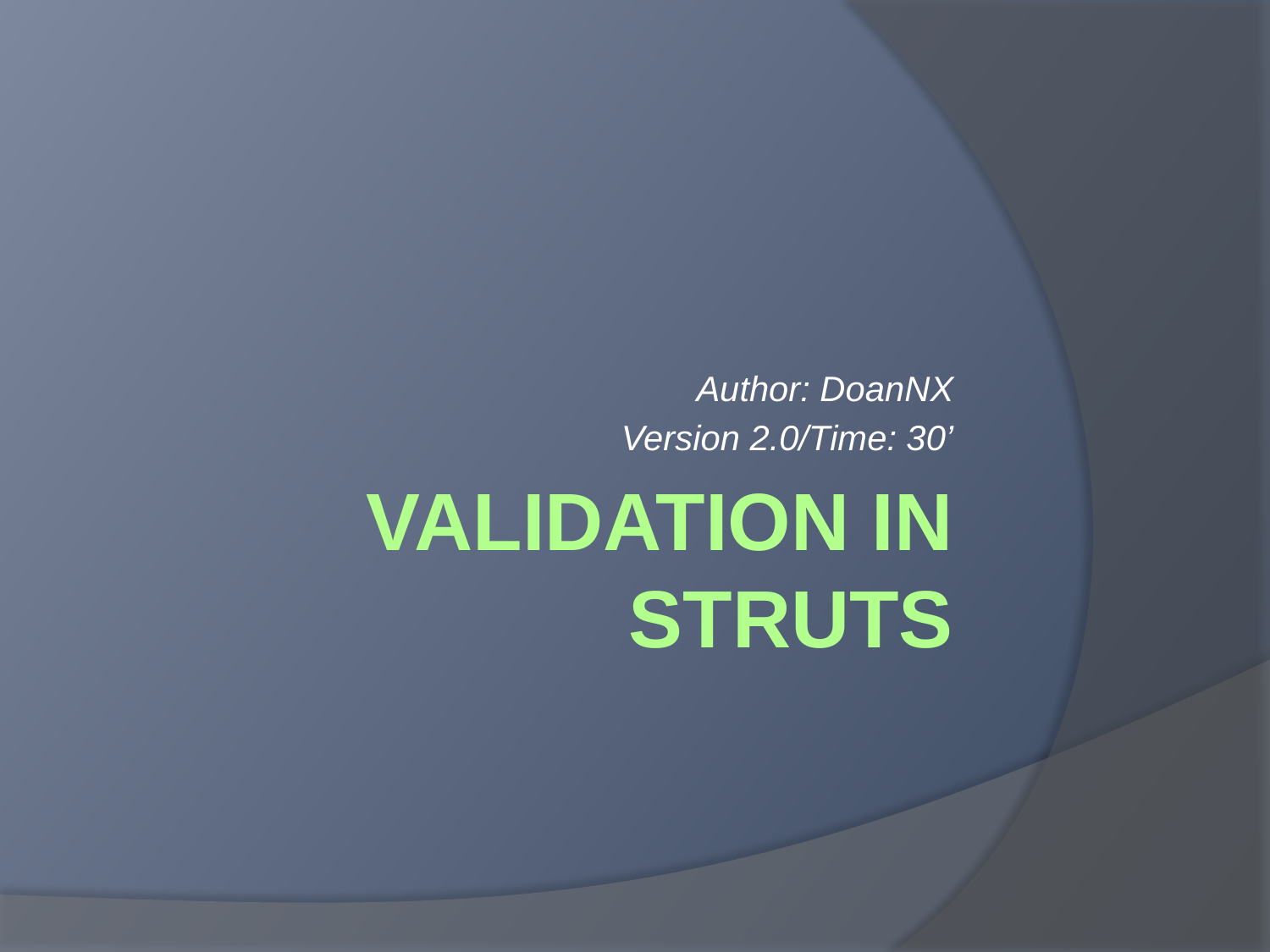

Author: DoanNX
Version 2.0/Time: 30’
# Validation in Struts